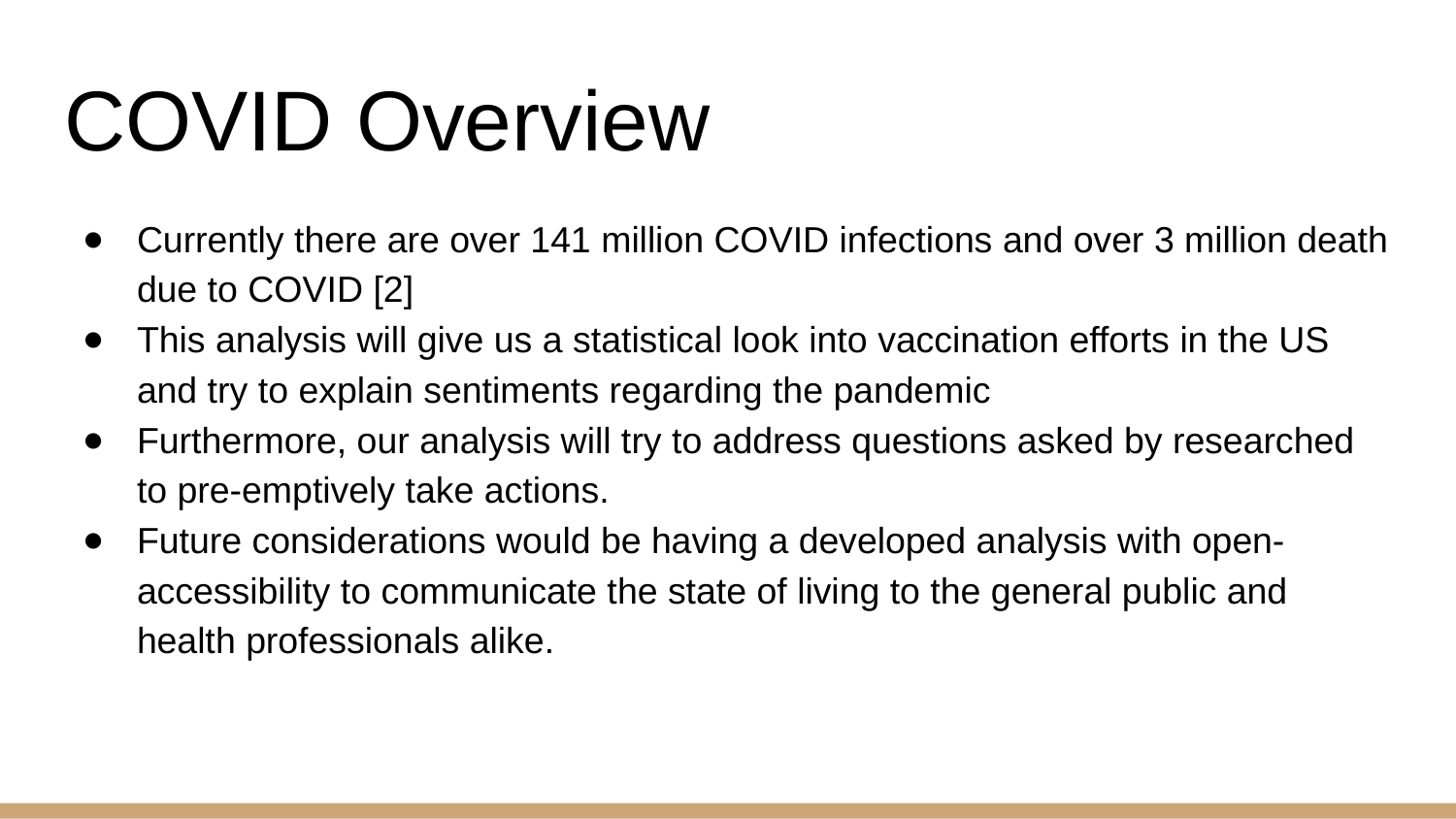

# COVID Overview
Currently there are over 141 million COVID infections and over 3 million death due to COVID [2]
This analysis will give us a statistical look into vaccination efforts in the US and try to explain sentiments regarding the pandemic
Furthermore, our analysis will try to address questions asked by researched to pre-emptively take actions.
Future considerations would be having a developed analysis with open-accessibility to communicate the state of living to the general public and health professionals alike.